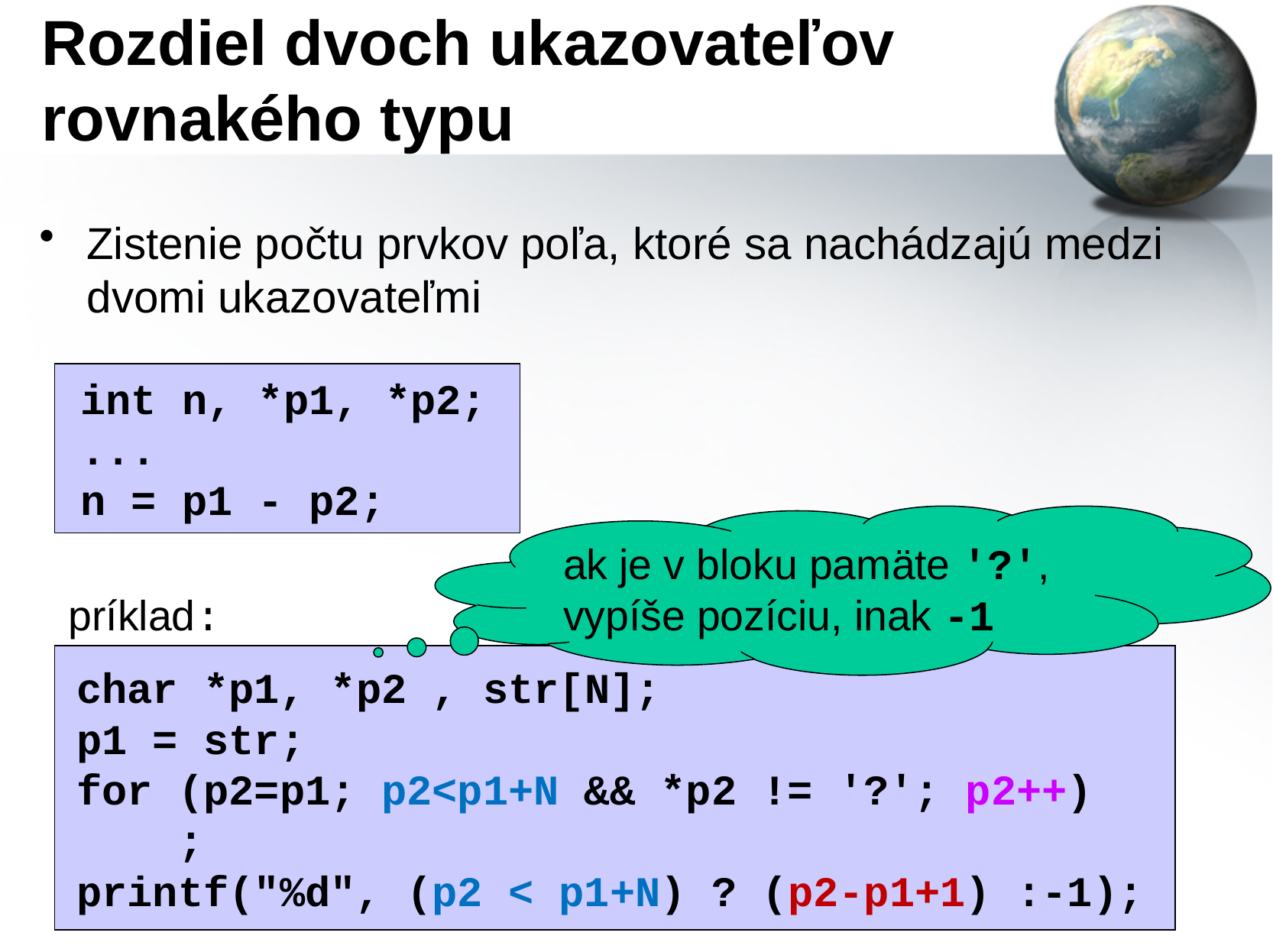

# Rozdiel dvoch ukazovateľov rovnakého typu
Zistenie počtu prvkov poľa, ktoré sa nachádzajú medzi dvomi ukazovateľmi

int n, *p1, *p2;
...
n = p1 - p2;
ak je v bloku pamäte '?',
vypíše pozíciu, inak -1
príklad:

char *p1, *p2 , str[N];
p1 = str;
for (p2=p1; p2<p1+N && *p2 != '?'; p2++)
    ;
printf("%d", (p2 < p1+N) ? (p2-p1+1) :-1);